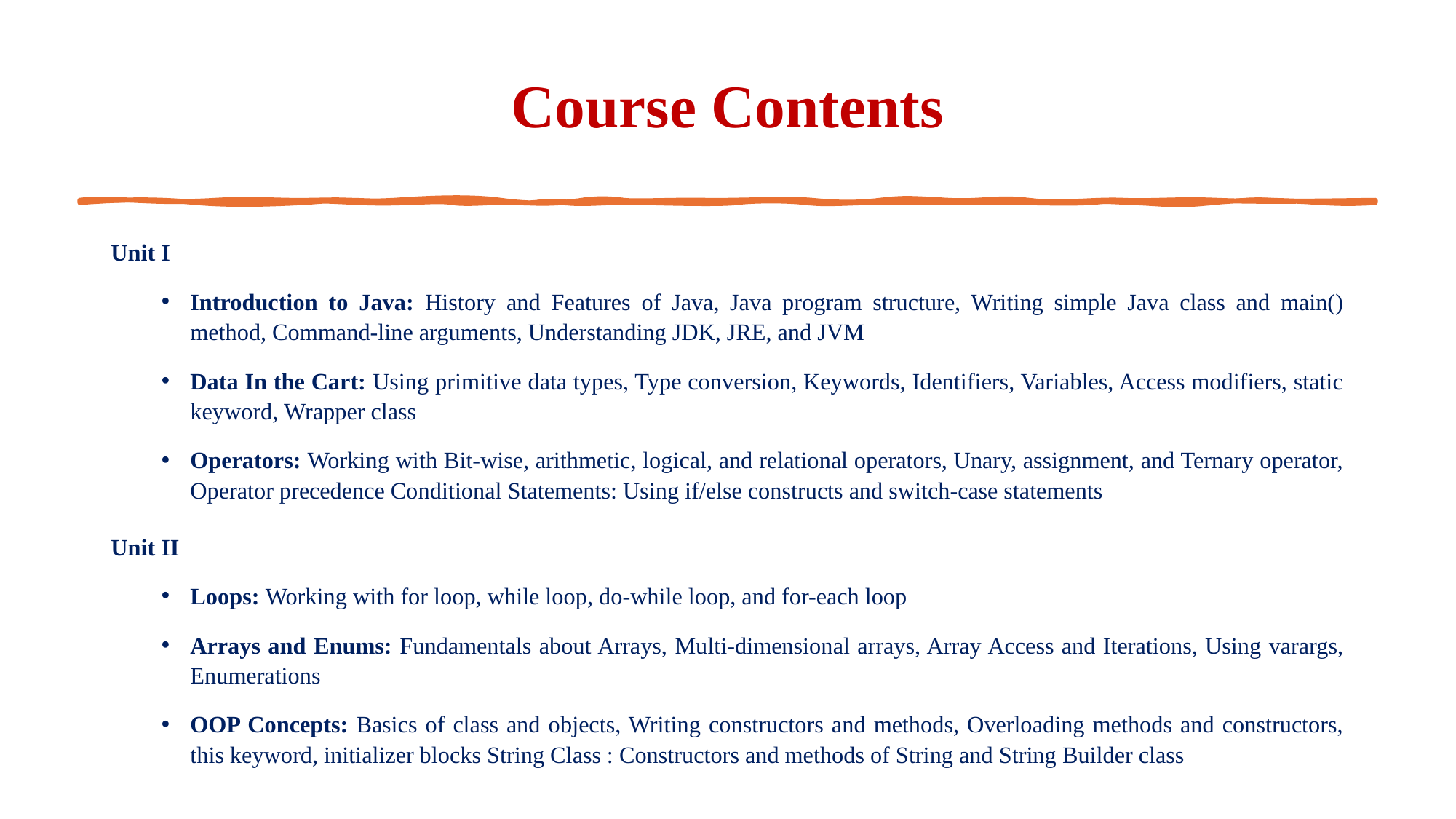

# Course Contents

Unit I
Introduction to Java: History and Features of Java, Java program structure, Writing simple Java class and main() method, Command-line arguments, Understanding JDK, JRE, and JVM
Data In the Cart: Using primitive data types, Type conversion, Keywords, Identifiers, Variables, Access modifiers, static keyword, Wrapper class
Operators: Working with Bit-wise, arithmetic, logical, and relational operators, Unary, assignment, and Ternary operator, Operator precedence Conditional Statements: Using if/else constructs and switch-case statements
Unit II
Loops: Working with for loop, while loop, do-while loop, and for-each loop
Arrays and Enums: Fundamentals about Arrays, Multi-dimensional arrays, Array Access and Iterations, Using varargs, Enumerations
OOP Concepts: Basics of class and objects, Writing constructors and methods, Overloading methods and constructors, this keyword, initializer blocks String Class : Constructors and methods of String and String Builder class